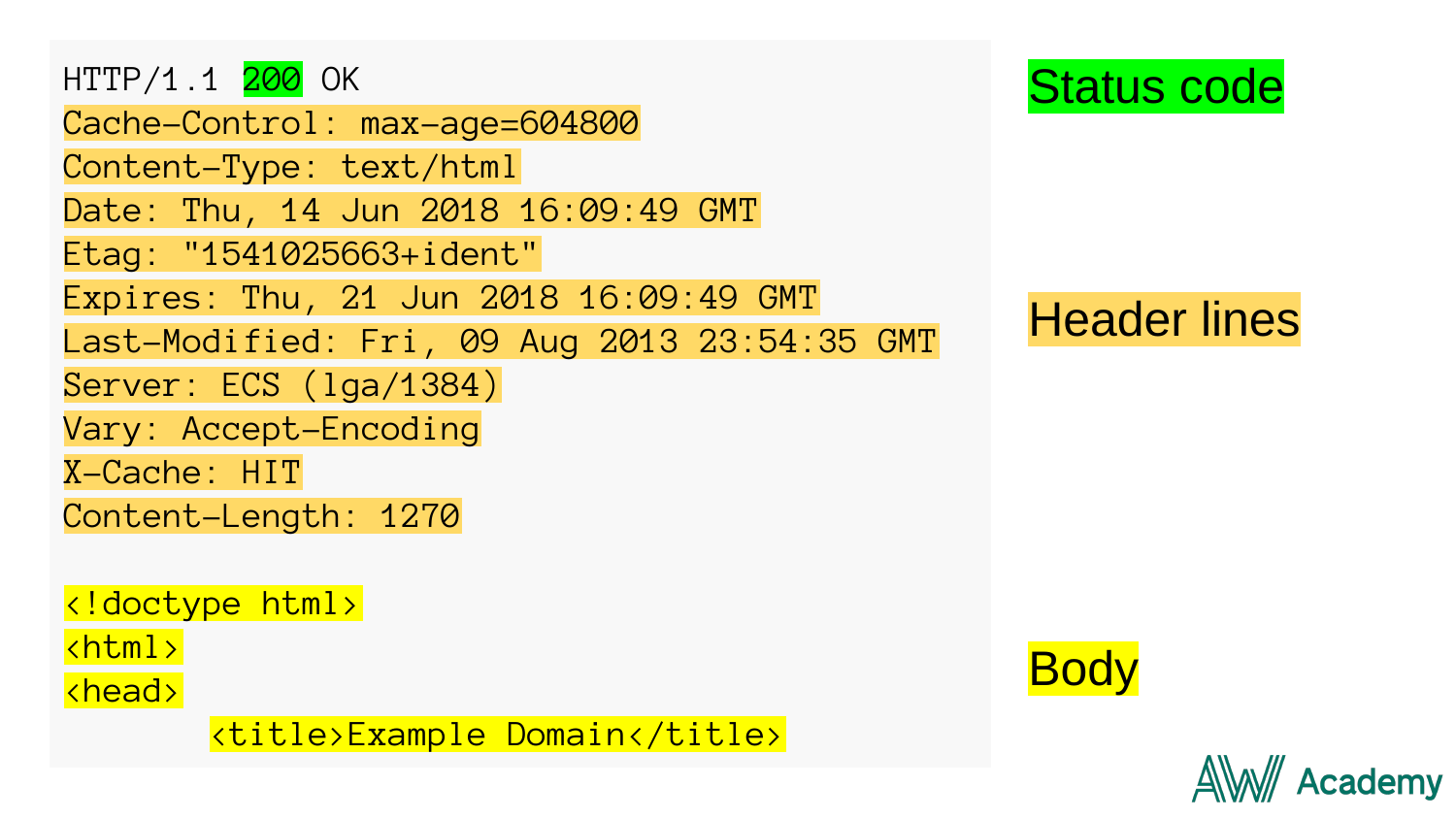

HTTP/1.1 200 OK
Cache-Control: max-age=604800
Content-Type: text/html
Date: Thu, 14 Jun 2018 16:09:49 GMT
Etag: "1541025663+ident"
Expires: Thu, 21 Jun 2018 16:09:49 GMT
Last-Modified: Fri, 09 Aug 2013 23:54:35 GMT
Server: ECS (lga/1384)
Vary: Accept-Encoding
X-Cache: HIT
Content-Length: 1270
<!doctype html>
<html>
<head>
	<title>Example Domain</title>
Status code

Header lines

Body